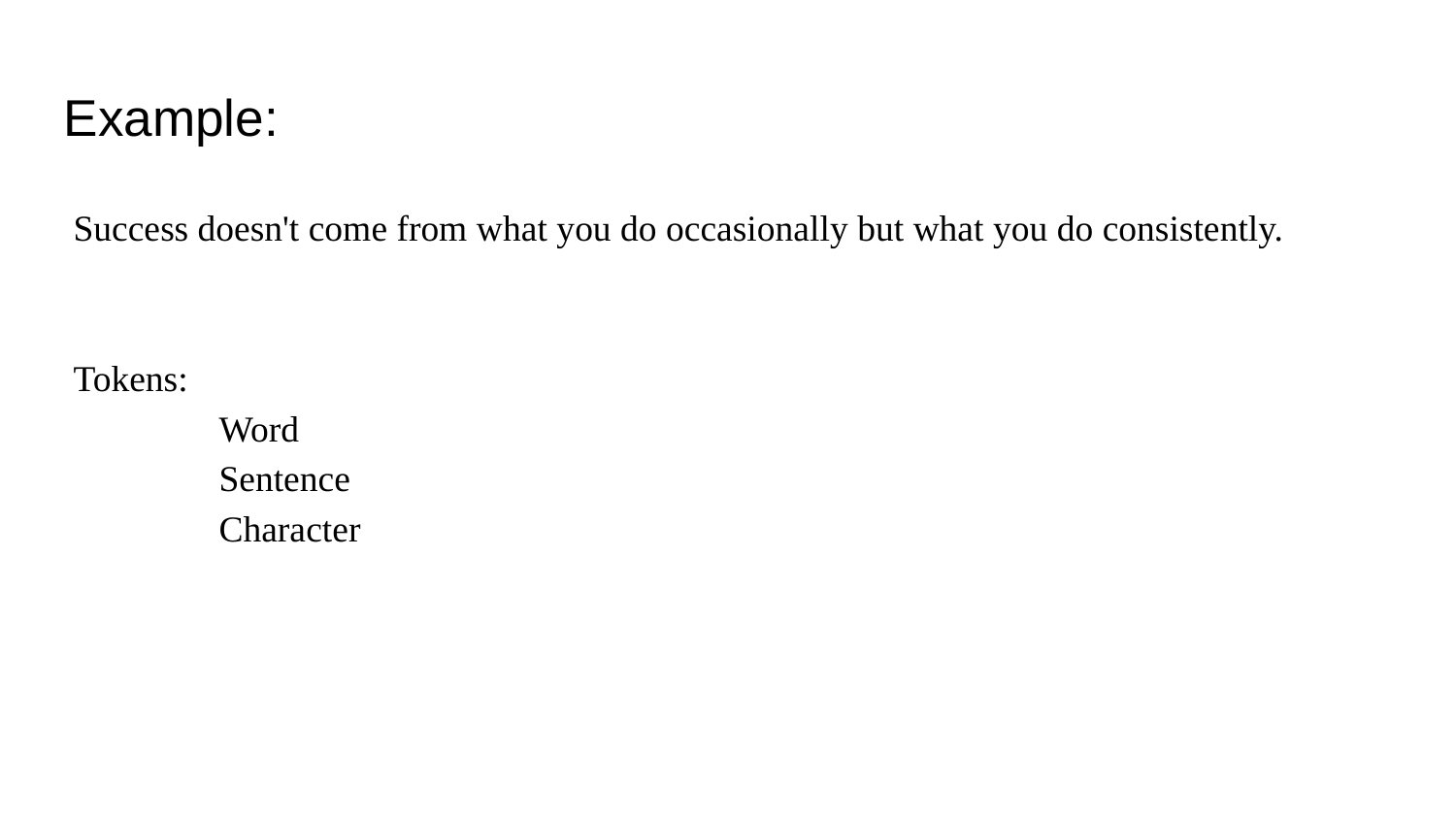

Example:
Success doesn't come from what you do occasionally but what you do consistently.

Tokens:
Word
Sentence
Character